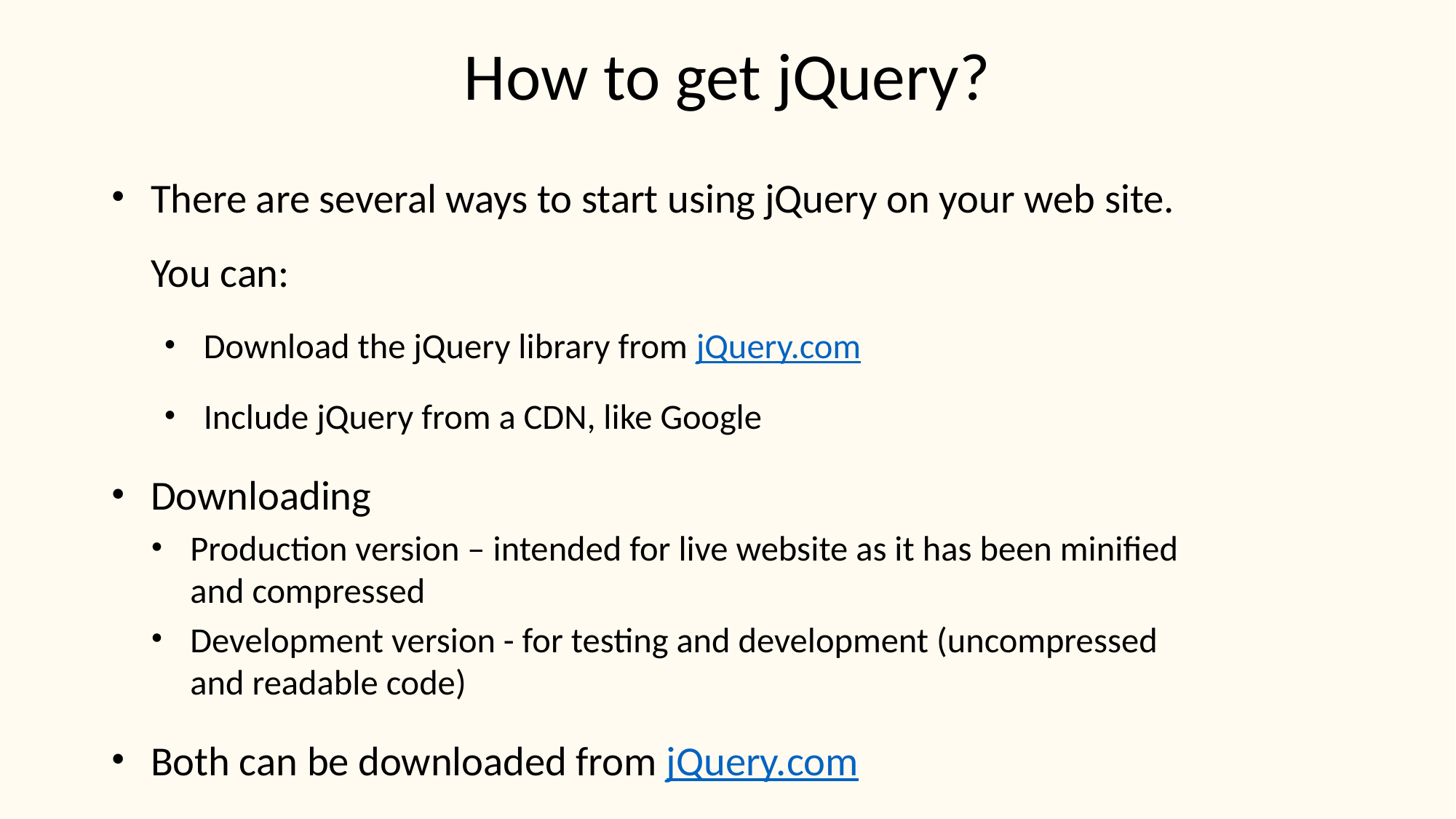

# How to get jQuery?
There are several ways to start using jQuery on your web site.
You can:
Download the jQuery library from jQuery.com
Include jQuery from a CDN, like Google
Downloading
Production version – intended for live website as it has been minified
and compressed
Development version - for testing and development (uncompressed
and readable code)
Both can be downloaded from jQuery.com